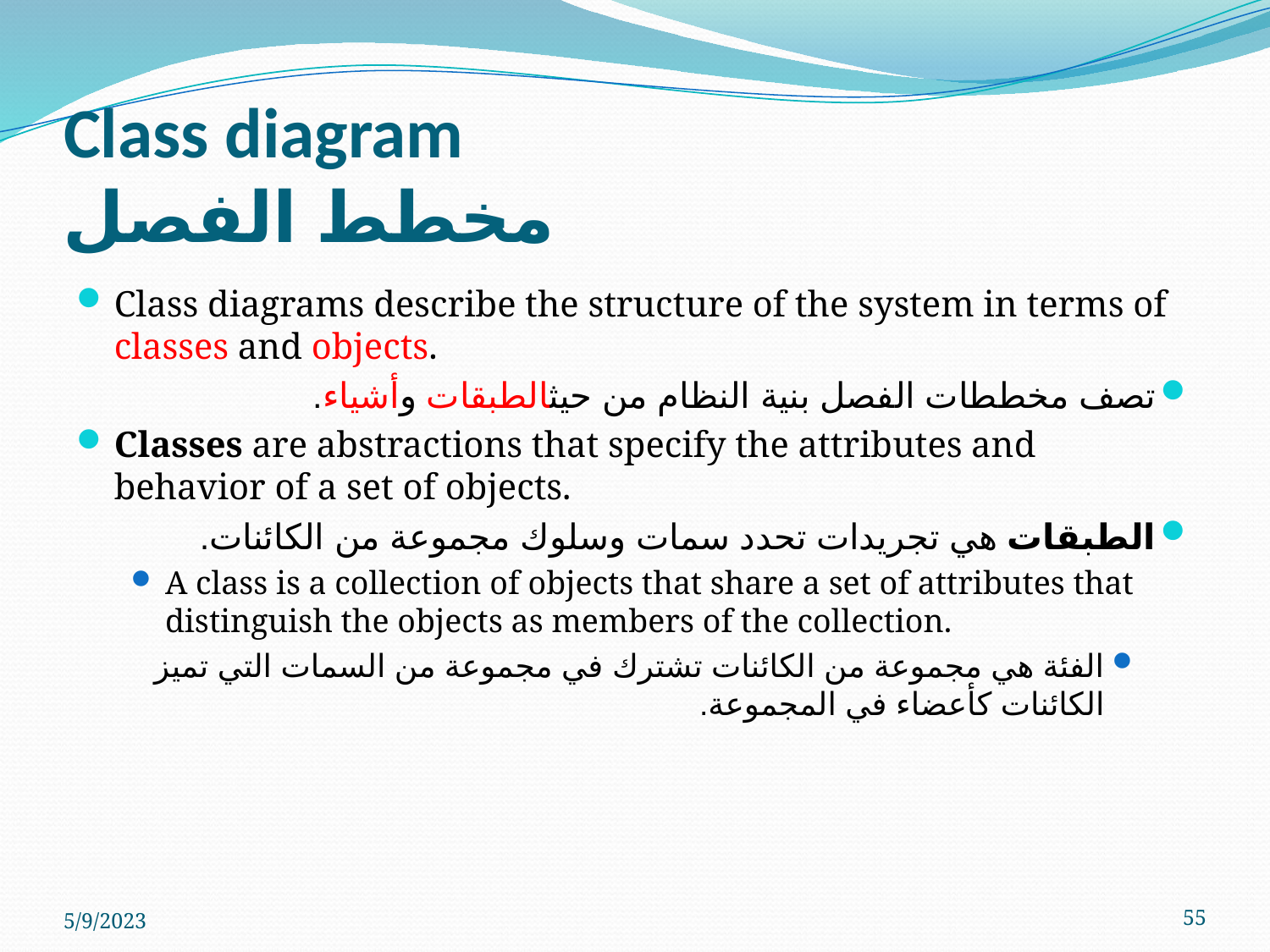

# Class diagram مخطط الفصل
Class diagrams describe the structure of the system in terms of classes and objects.
تصف مخططات الفصل بنية النظام من حيثالطبقات وأشياء.
Classes are abstractions that specify the attributes and behavior of a set of objects.
الطبقات هي تجريدات تحدد سمات وسلوك مجموعة من الكائنات.
A class is a collection of objects that share a set of attributes that distinguish the objects as members of the collection.
الفئة هي مجموعة من الكائنات تشترك في مجموعة من السمات التي تميز الكائنات كأعضاء في المجموعة.
5/9/2023
55